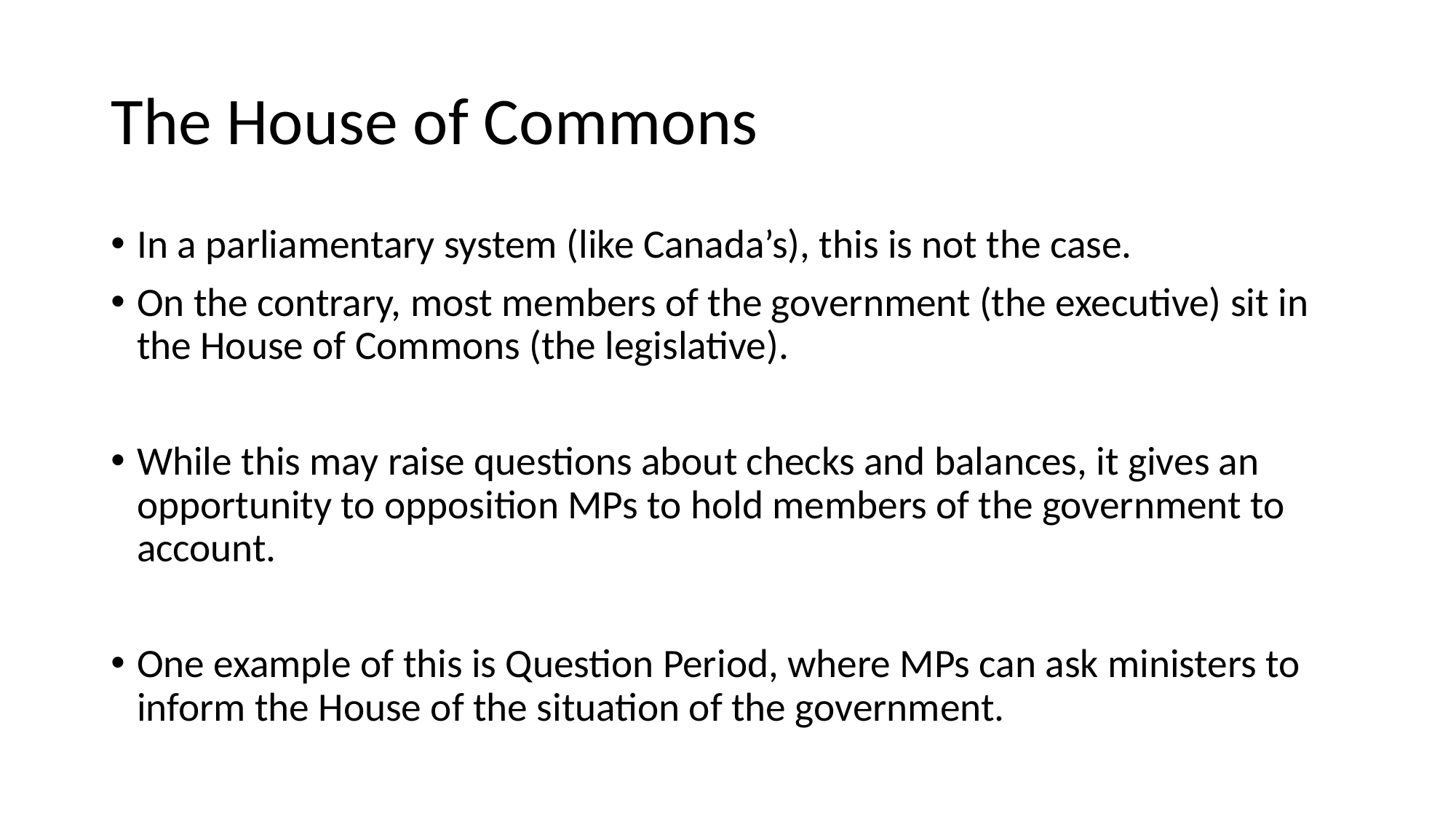

# The House of Commons
In a parliamentary system (like Canada’s), this is not the case.
On the contrary, most members of the government (the executive) sit in the House of Commons (the legislative).

While this may raise questions about checks and balances, it gives an opportunity to opposition MPs to hold members of the government to account.

One example of this is Question Period, where MPs can ask ministers to inform the House of the situation of the government.